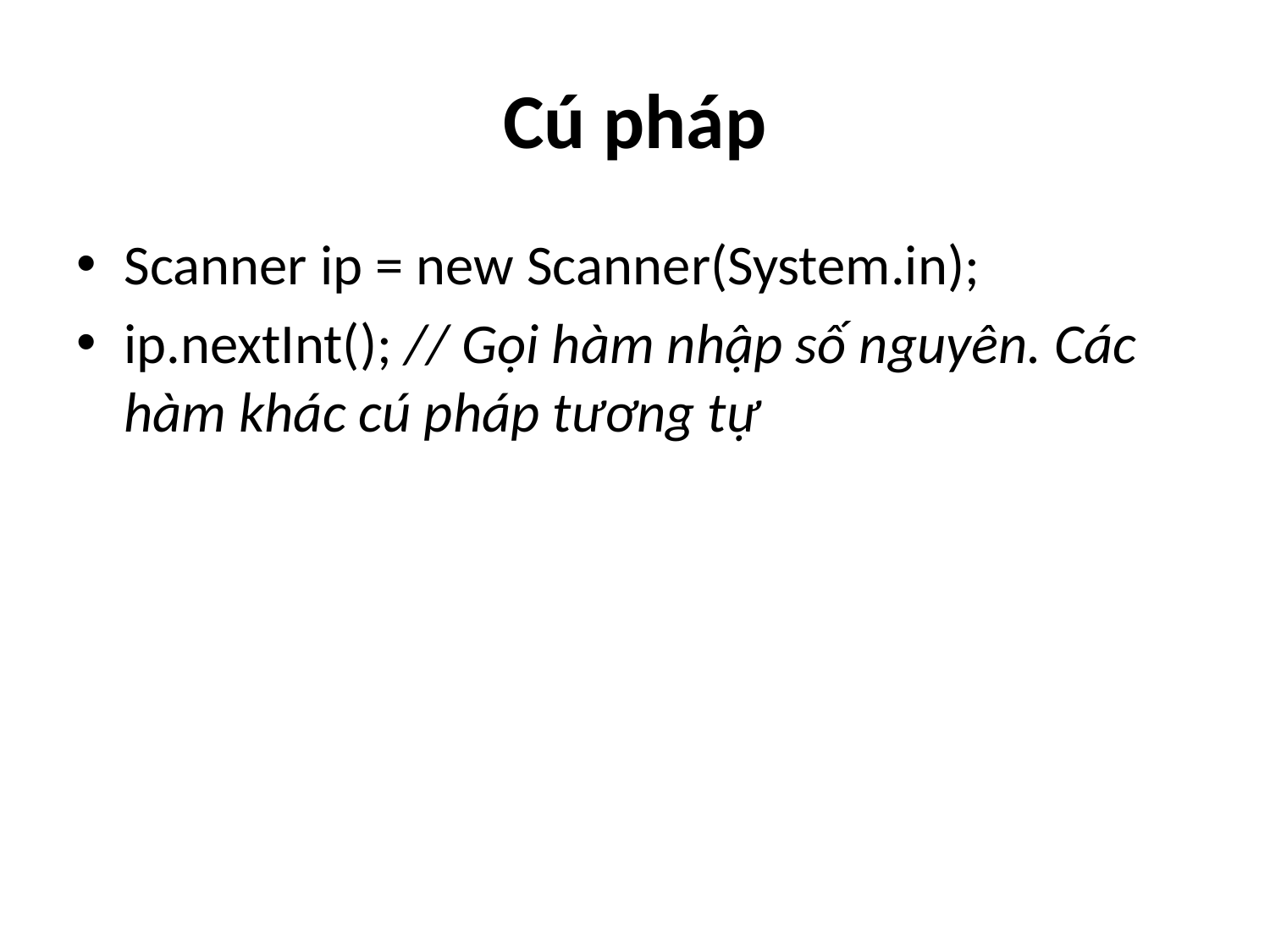

# Cú pháp
Scanner ip = new Scanner(System.in);
ip.nextInt(); // Gọi hàm nhập số nguyên. Các hàm khác cú pháp tương tự